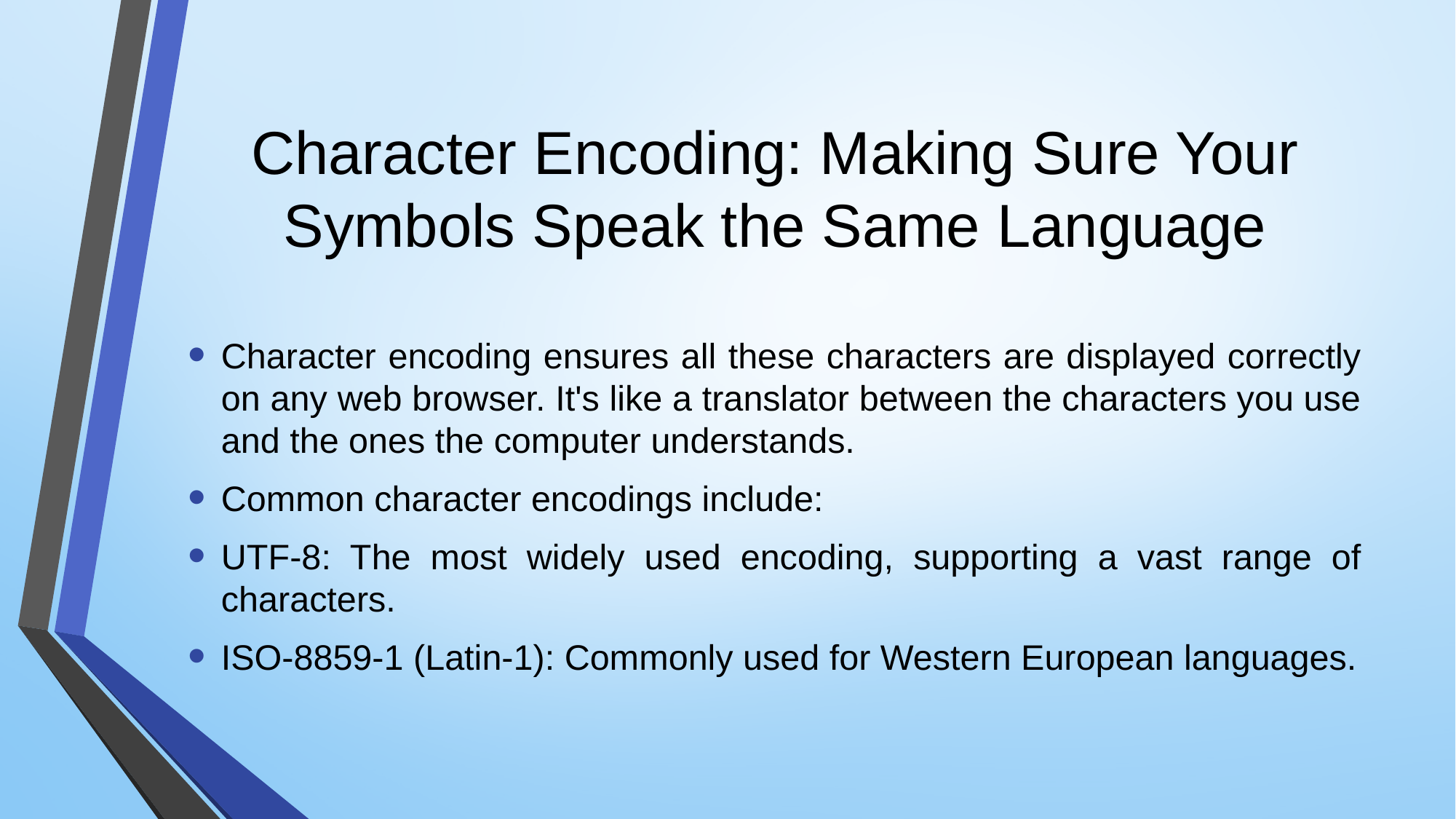

# Character Encoding: Making Sure Your Symbols Speak the Same Language
Character encoding ensures all these characters are displayed correctly on any web browser. It's like a translator between the characters you use and the ones the computer understands.
Common character encodings include:
UTF-8: The most widely used encoding, supporting a vast range of characters.
ISO-8859-1 (Latin-1): Commonly used for Western European languages.